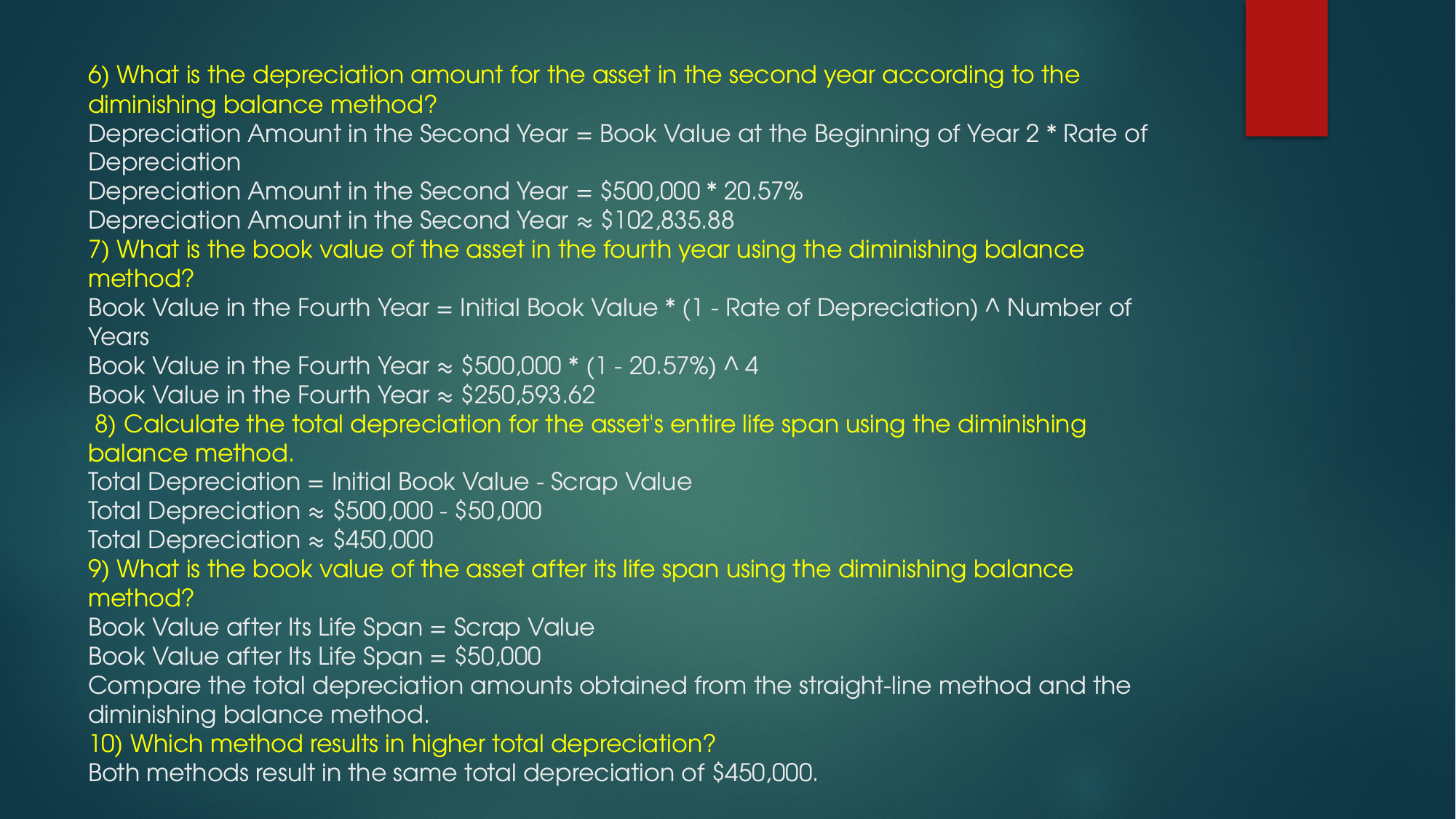

# 6) What is the depreciation amount for the asset in the second year according to the diminishing balance method? Depreciation Amount in the Second Year = Book Value at the Beginning of Year 2 * Rate of Depreciation Depreciation Amount in the Second Year = $500,000 * 20.57% Depreciation Amount in the Second Year ≈ $102,835.88 7) What is the book value of the asset in the fourth year using the diminishing balance method? Book Value in the Fourth Year = Initial Book Value * (1 - Rate of Depreciation) ^ Number of Years Book Value in the Fourth Year ≈ $500,000 * (1 - 20.57%) ^ 4 Book Value in the Fourth Year ≈ $250,593.62 8) Calculate the total depreciation for the asset's entire life span using the diminishing balance method. Total Depreciation = Initial Book Value - Scrap Value Total Depreciation ≈ $500,000 - $50,000 Total Depreciation ≈ $450,000 9) What is the book value of the asset after its life span using the diminishing balance method? Book Value after Its Life Span = Scrap Value Book Value after Its Life Span = $50,000 Compare the total depreciation amounts obtained from the straight-line method and the diminishing balance method. 10) Which method results in higher total depreciation? Both methods result in the same total depreciation of $450,000.